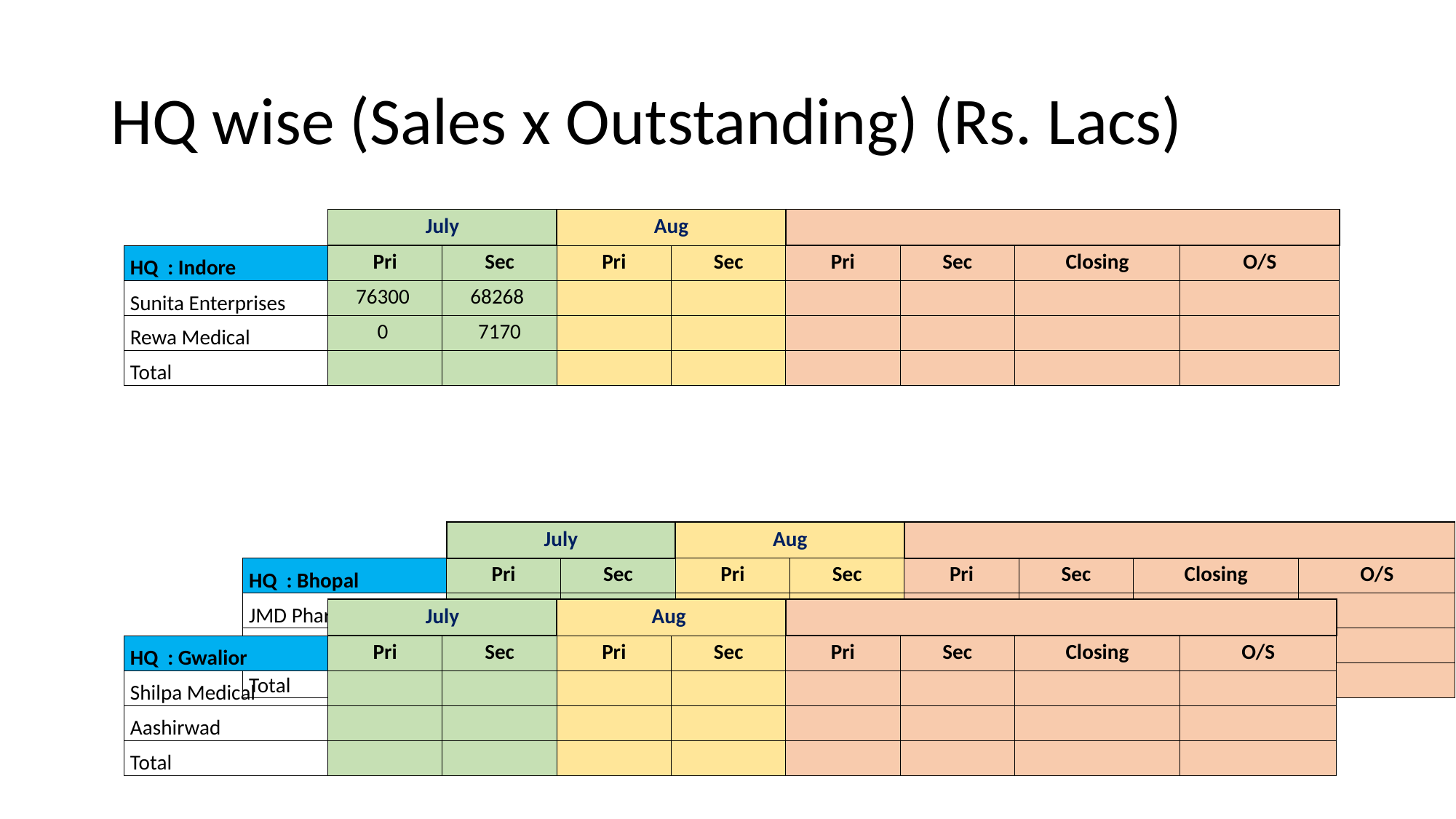

# HQ wise (Sales x Outstanding) (Rs. Lacs)
|  | July |  | Aug |  |  |  |  |  |
| --- | --- | --- | --- | --- | --- | --- | --- | --- |
| HQ : Indore | Pri | Sec | Pri | Sec | Pri | Sec | Closing | O/S |
| Sunita Enterprises | 76300 | 68268 |  |  |  |  |  |  |
| Rewa Medical | 0 | 7170 |  |  |  |  |  |  |
| Total |  |  |  |  |  |  |  |  |
|  | July |  | Aug |  |  |  |  |  |
| --- | --- | --- | --- | --- | --- | --- | --- | --- |
| HQ : Bhopal | Pri | Sec | Pri | Sec | Pri | Sec | Closing | O/S |
| JMD Pharma |  |  |  |  |  |  |  |  |
| Muskan |  |  |  |  |  |  |  |  |
| Total |  |  |  |  |  |  |  |  |
|  | July |  | Aug |  |  |  |  |  |
| --- | --- | --- | --- | --- | --- | --- | --- | --- |
| HQ : Gwalior | Pri | Sec | Pri | Sec | Pri | Sec | Closing | O/S |
| Shilpa Medical |  |  |  |  |  |  |  |  |
| Aashirwad |  |  |  |  |  |  |  |  |
| Total |  |  |  |  |  |  |  |  |